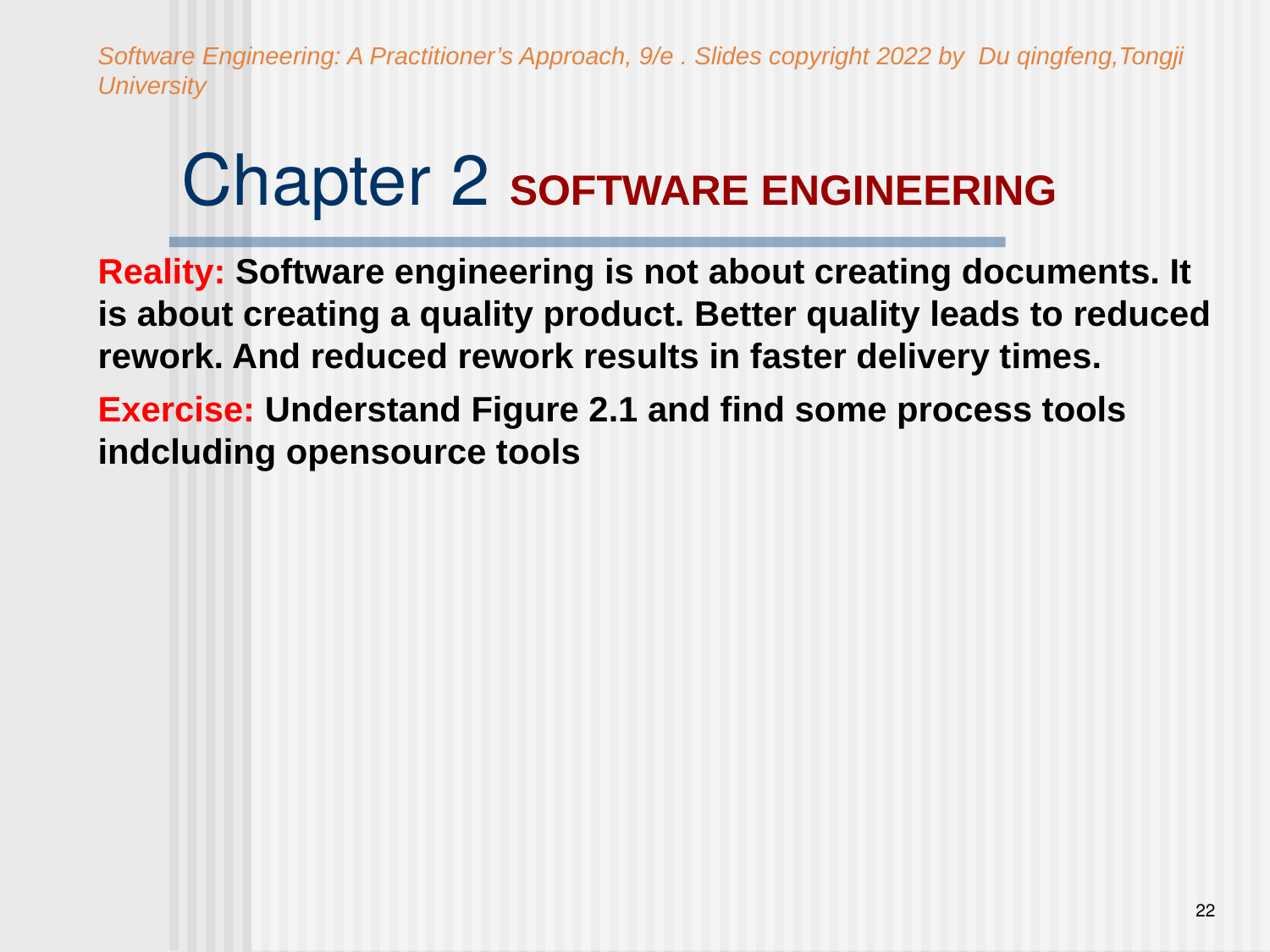

Software Engineering: A Practitioner’s Approach, 9/e . Slides copyright 2022 by  Du qingfeng,Tongji University
# Chapter 2 SOFTWARE ENGINEERING
Reality: Software engineering is not about creating documents. It is about creating a quality product. Better quality leads to reduced rework. And reduced rework results in faster delivery times.
Exercise: Understand Figure 2.1 and find some process tools indcluding opensource tools

22